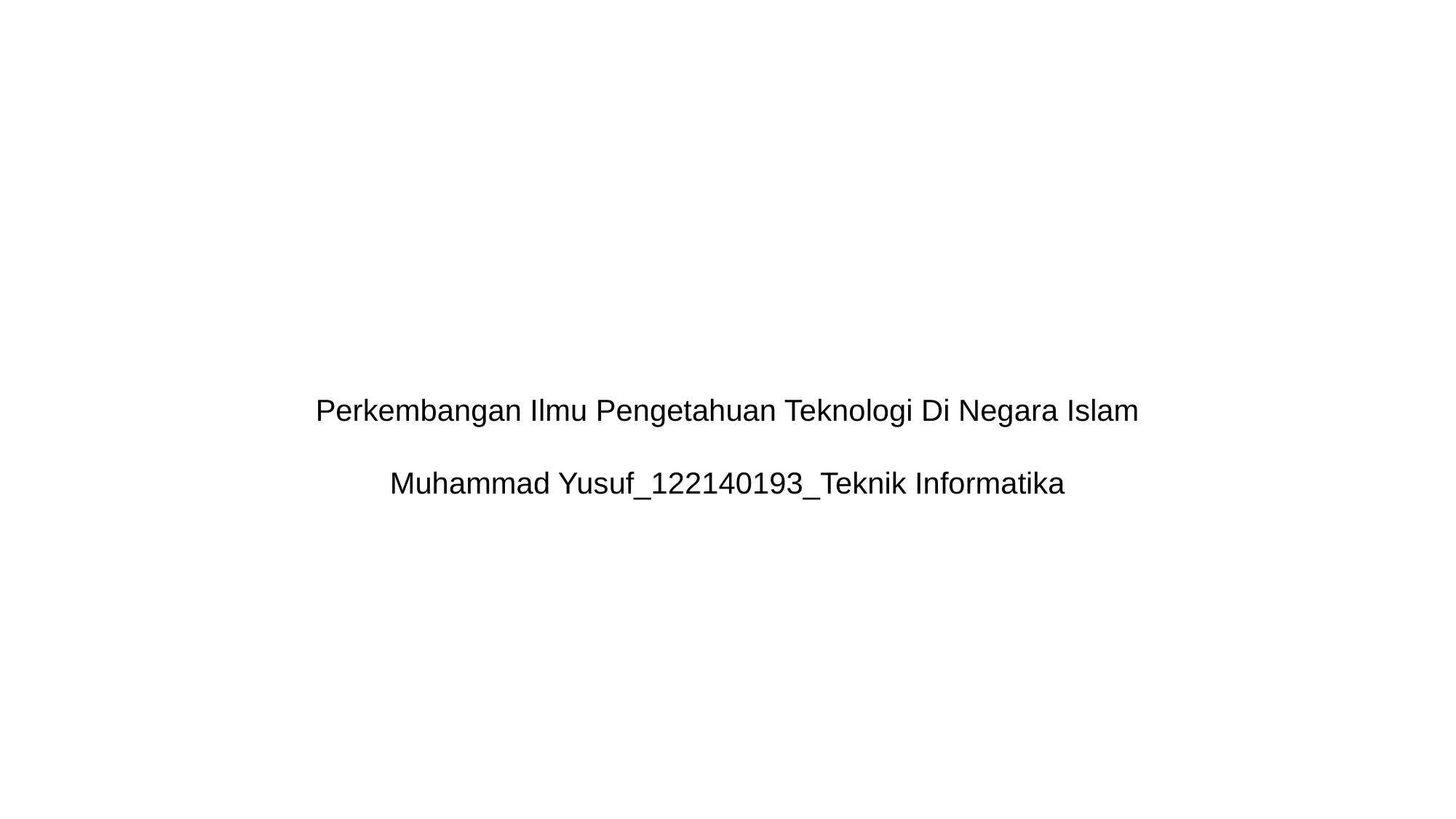

Perkembangan Ilmu Pengetahuan Teknologi Di Negara Islam
Muhammad Yusuf_122140193_Teknik Informatika